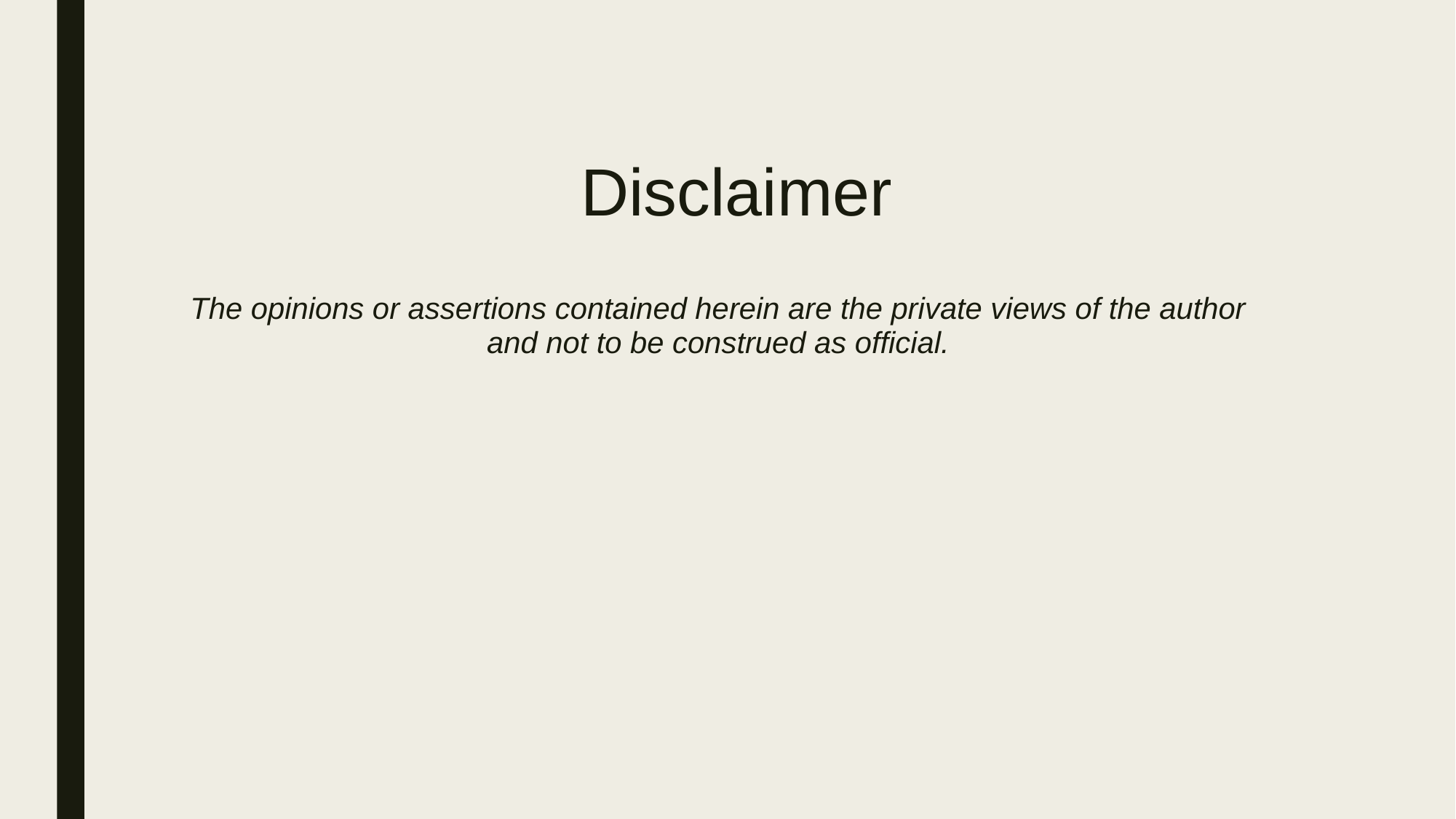

# Disclaimer
The opinions or assertions contained herein are the private views of the author and not to be construed as official.